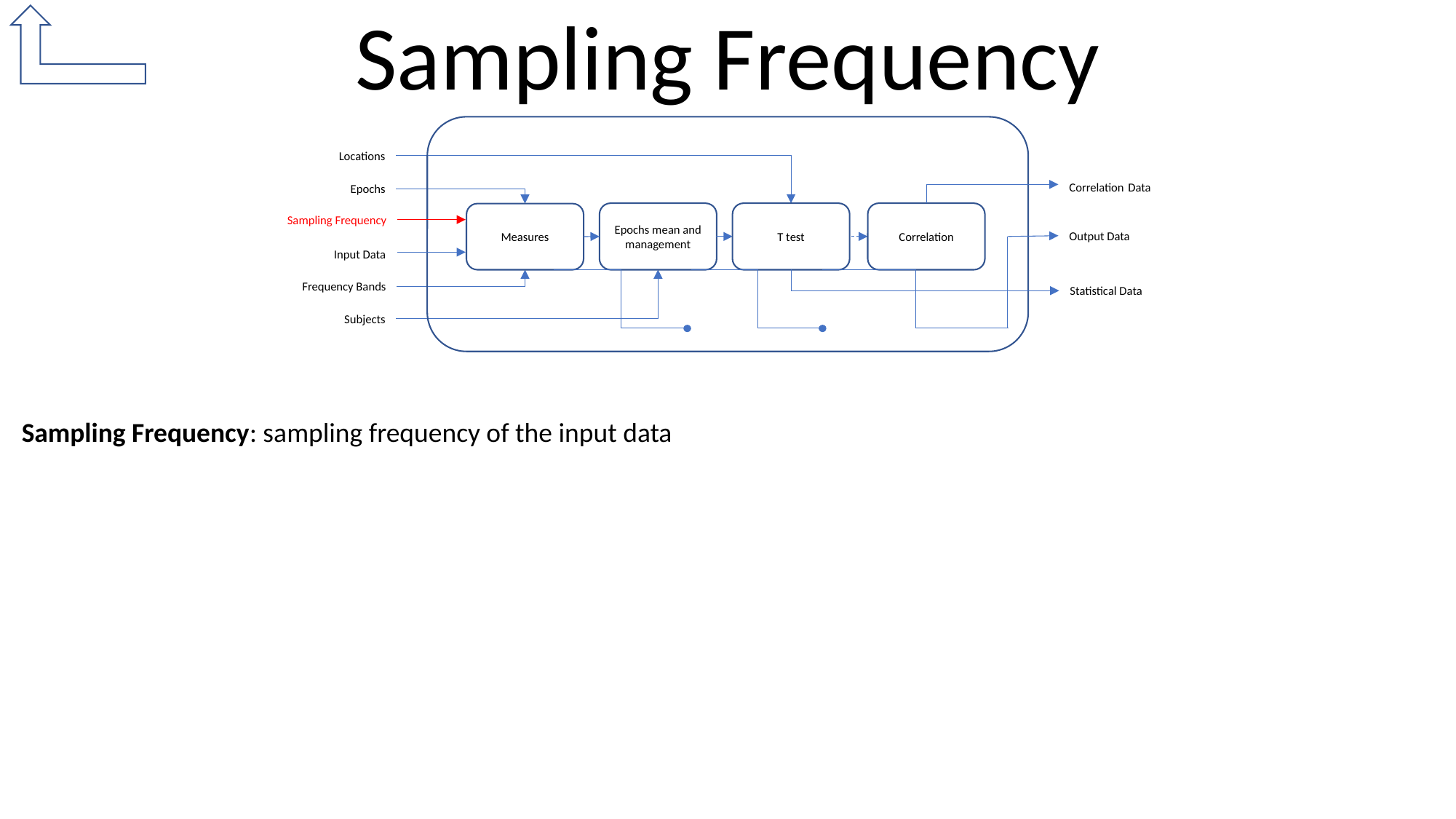

# Sampling Frequency

Locations
Correlation Data
Epochs
Epochs mean and management
T test
Correlation
Measures
Sampling Frequency
Output Data
Input Data
Frequency Bands
Statistical Data
Subjects

Sampling Frequency: sampling frequency of the input data